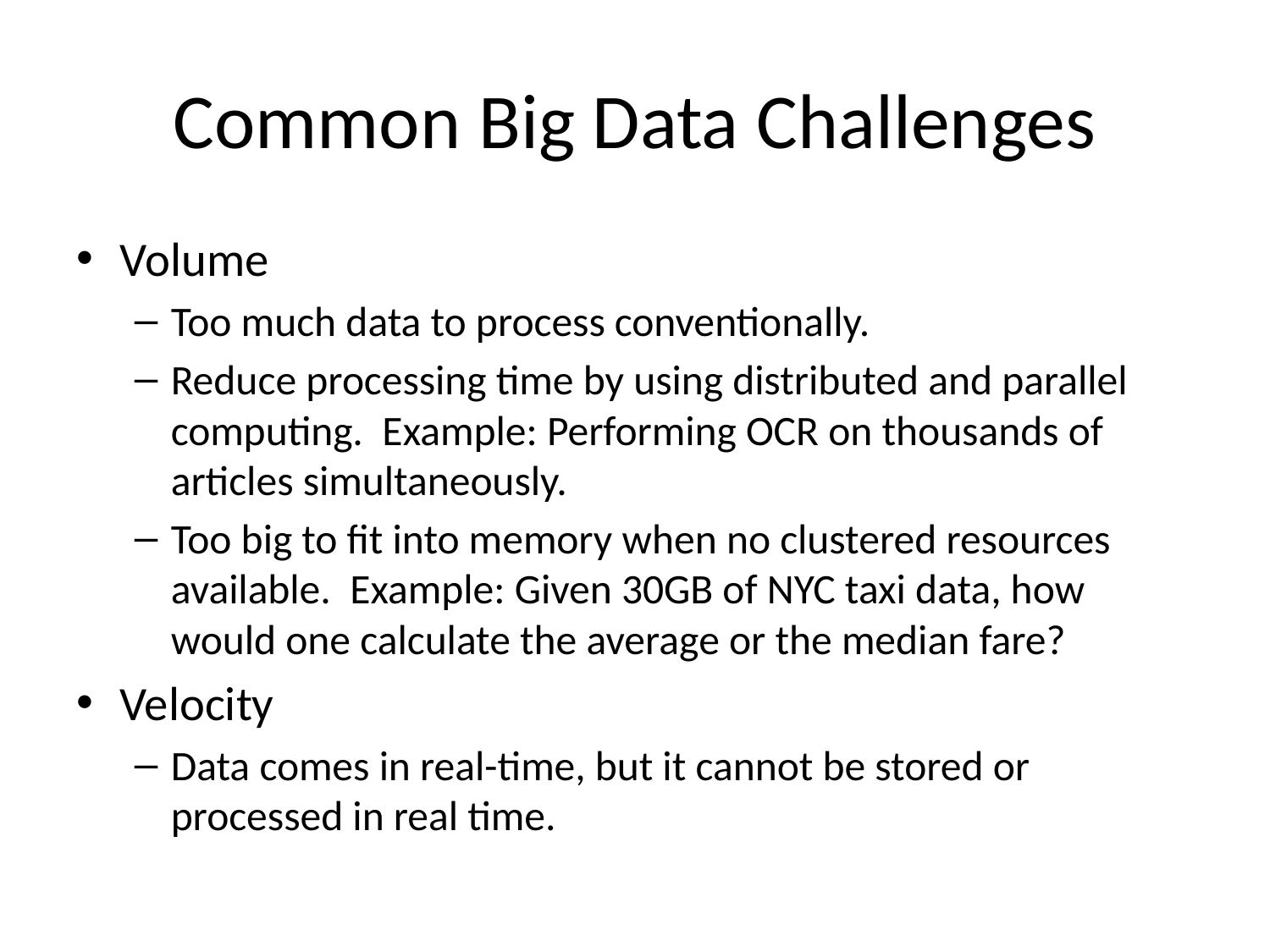

# Common Big Data Challenges
Volume
Too much data to process conventionally.
Reduce processing time by using distributed and parallel computing.  Example: Performing OCR on thousands of articles simultaneously.
Too big to fit into memory when no clustered resources available.  Example: Given 30GB of NYC taxi data, how would one calculate the average or the median fare?
Velocity
Data comes in real-time, but it cannot be stored or processed in real time.